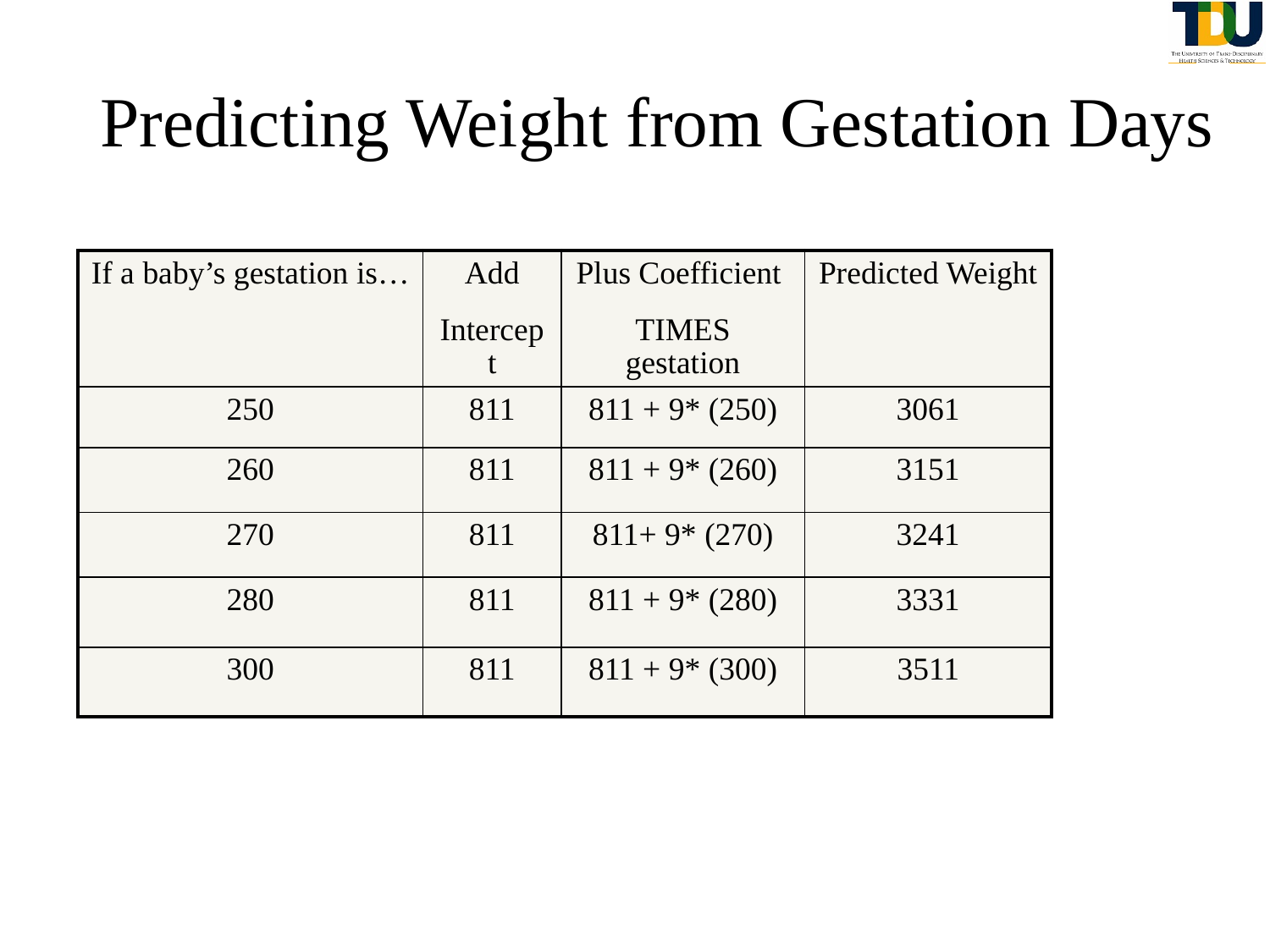

# Predicting Weight from Gestation Days
| If a baby’s gestation is… | Add Intercept | Plus Coefficient TIMES gestation | Predicted Weight |
| --- | --- | --- | --- |
| 250 | 811 | 811 + 9\* (250) | 3061 |
| 260 | 811 | 811 + 9\* (260) | 3151 |
| 270 | 811 | 811+ 9\* (270) | 3241 |
| 280 | 811 | 811 + 9\* (280) | 3331 |
| 300 | 811 | 811 + 9\* (300) | 3511 |